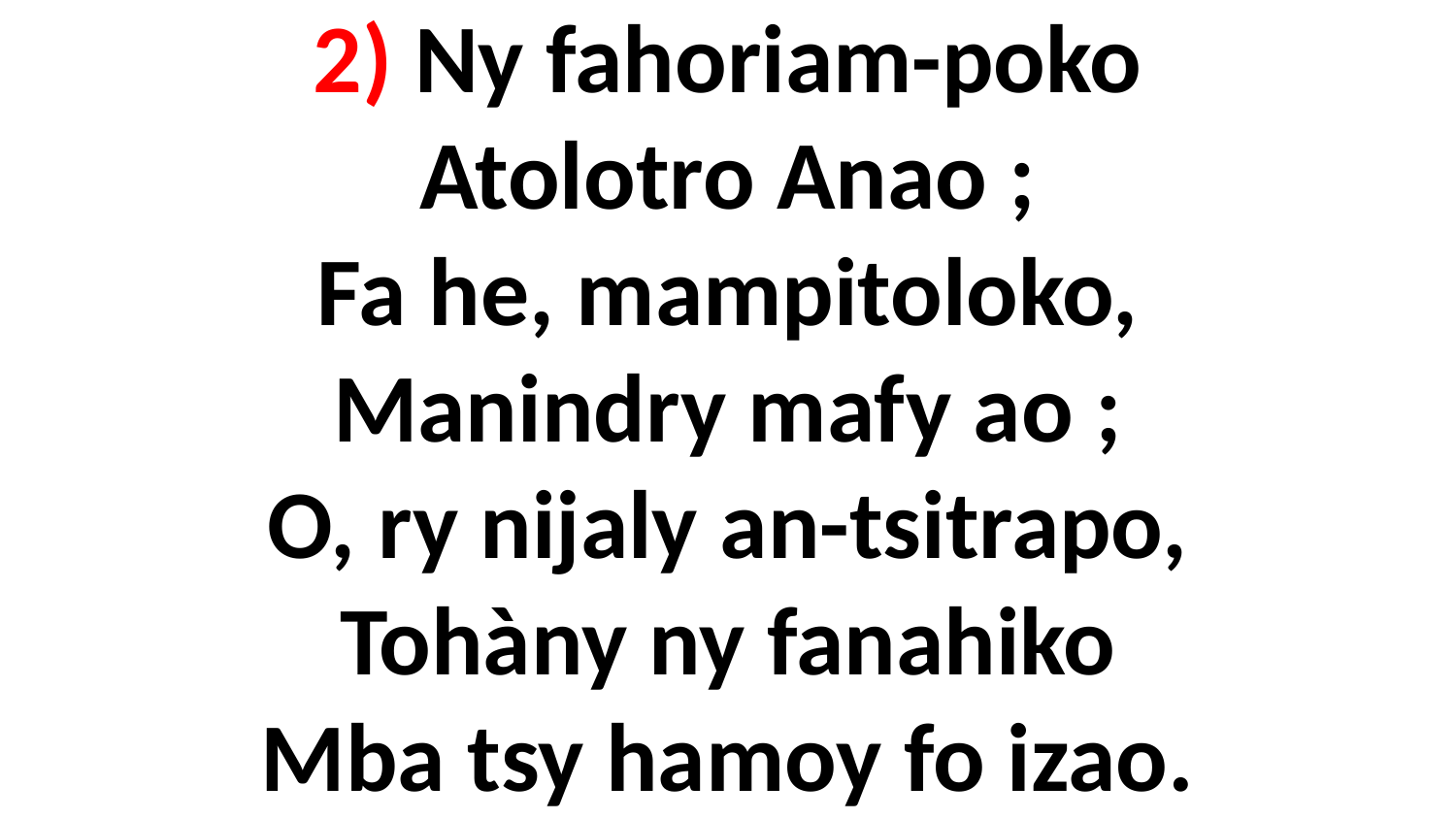

# 2) Ny fahoriam-poko Atolotro Anao ; Fa he, mampitoloko, Manindry mafy ao ; O, ry nijaly an-tsitrapo, Tohàny ny fanahiko Mba tsy hamoy fo izao.